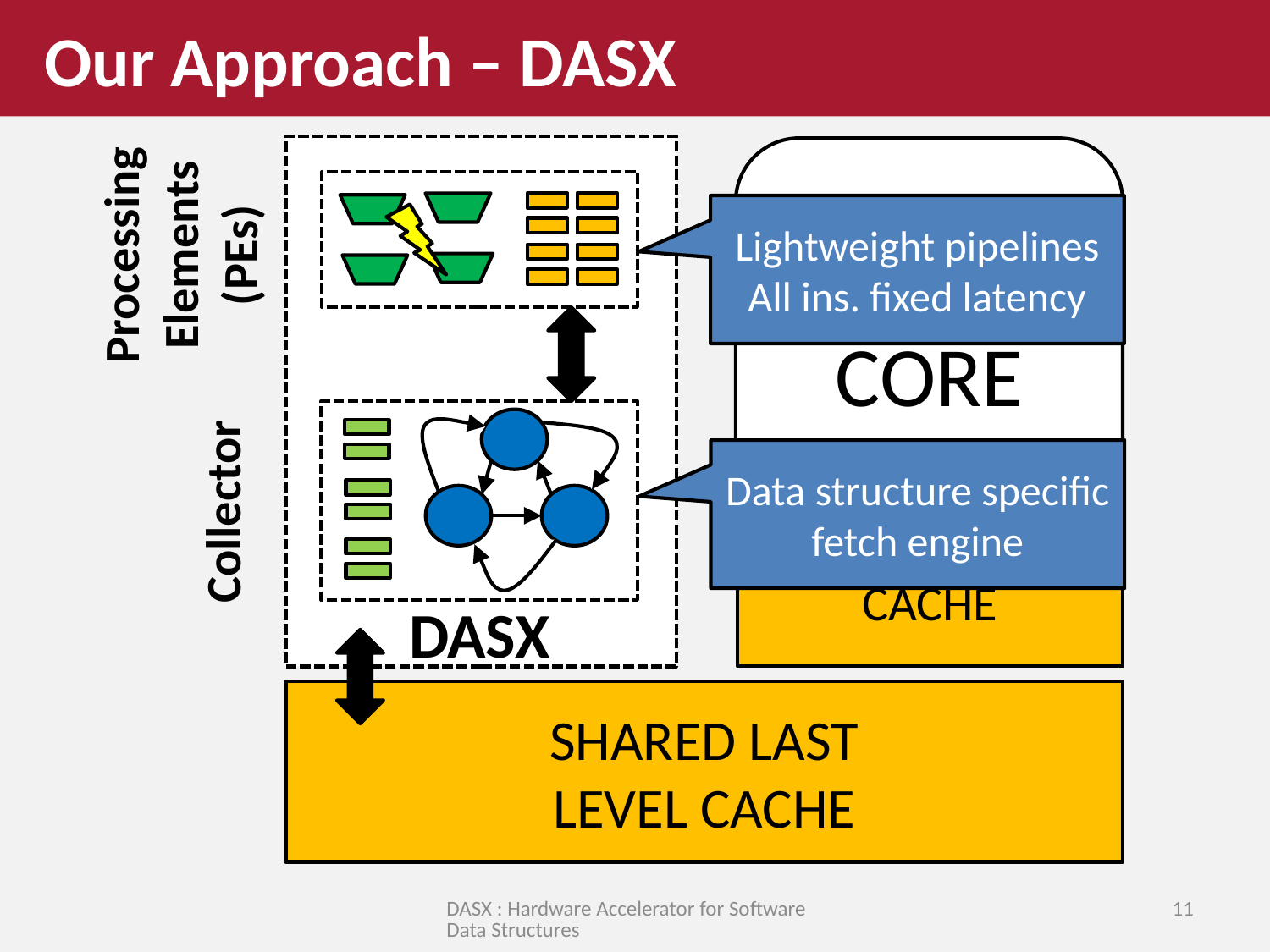

Our Approach – DASX

DASX
OOO
CORE
Processing
Elements
(PEs)

Lightweight pipelines
All ins. fixed latency

Data structure specific
fetch engine
Collector
CACHE

SHARED LAST
LEVEL CACHE
DASX : Hardware Accelerator for Software Data Structures
11